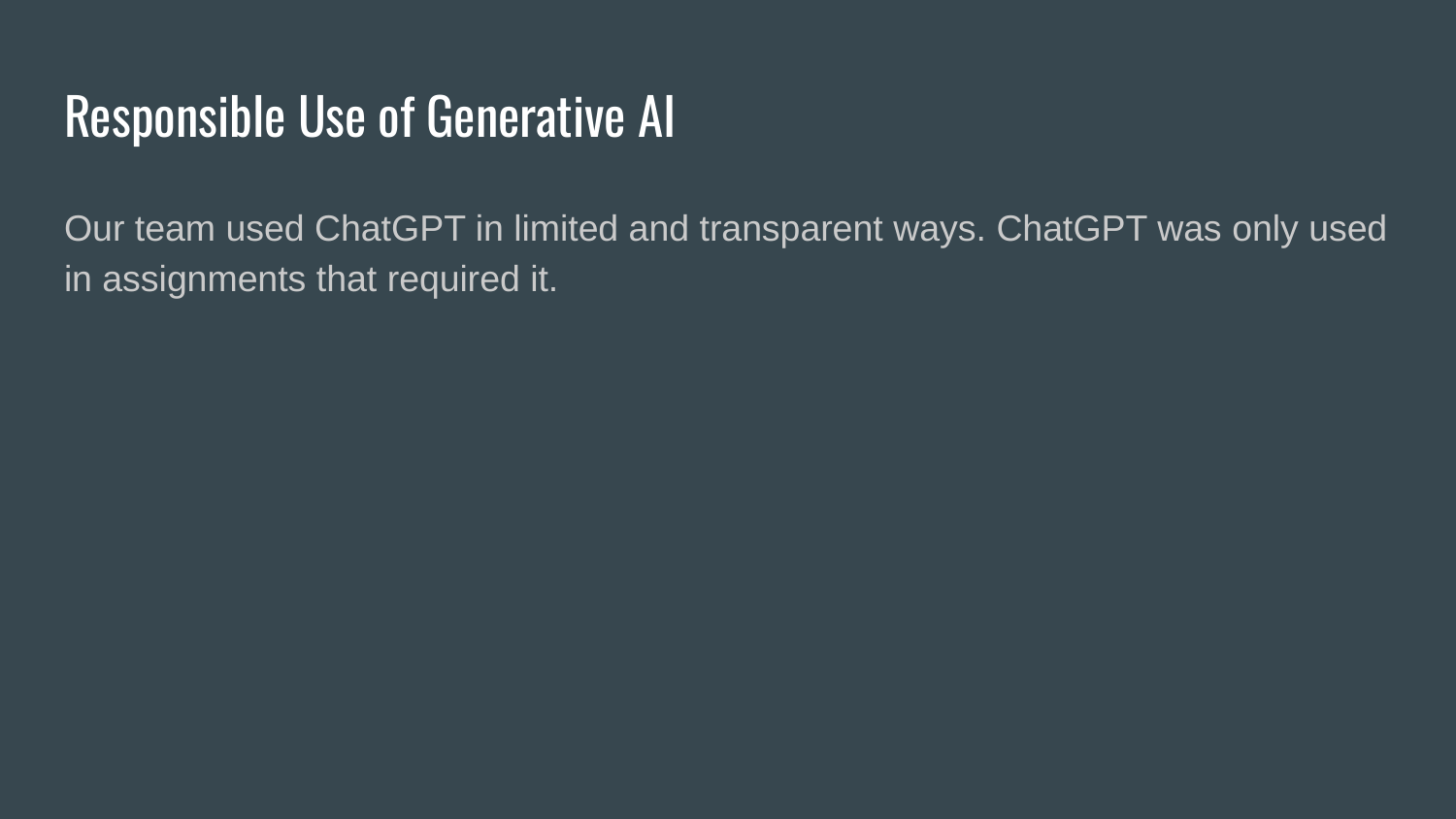

# Responsible Use of Generative AI
Our team used ChatGPT in limited and transparent ways. ChatGPT was only used in assignments that required it.